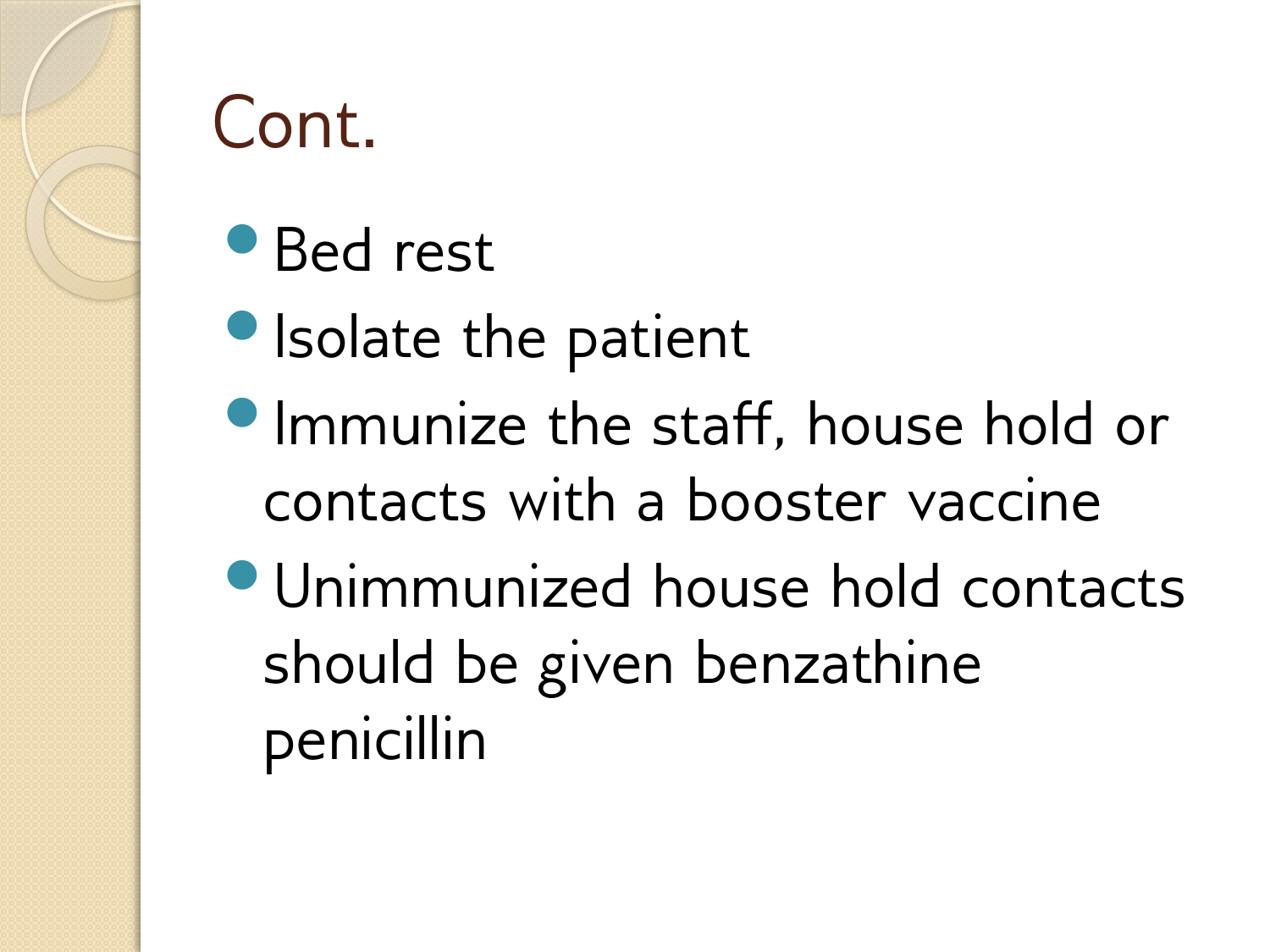

# Cont.
Bed rest
Isolate the patient
Immunize the staff, house hold or contacts with a booster vaccine
Unimmunized house hold contacts should be given benzathine penicillin